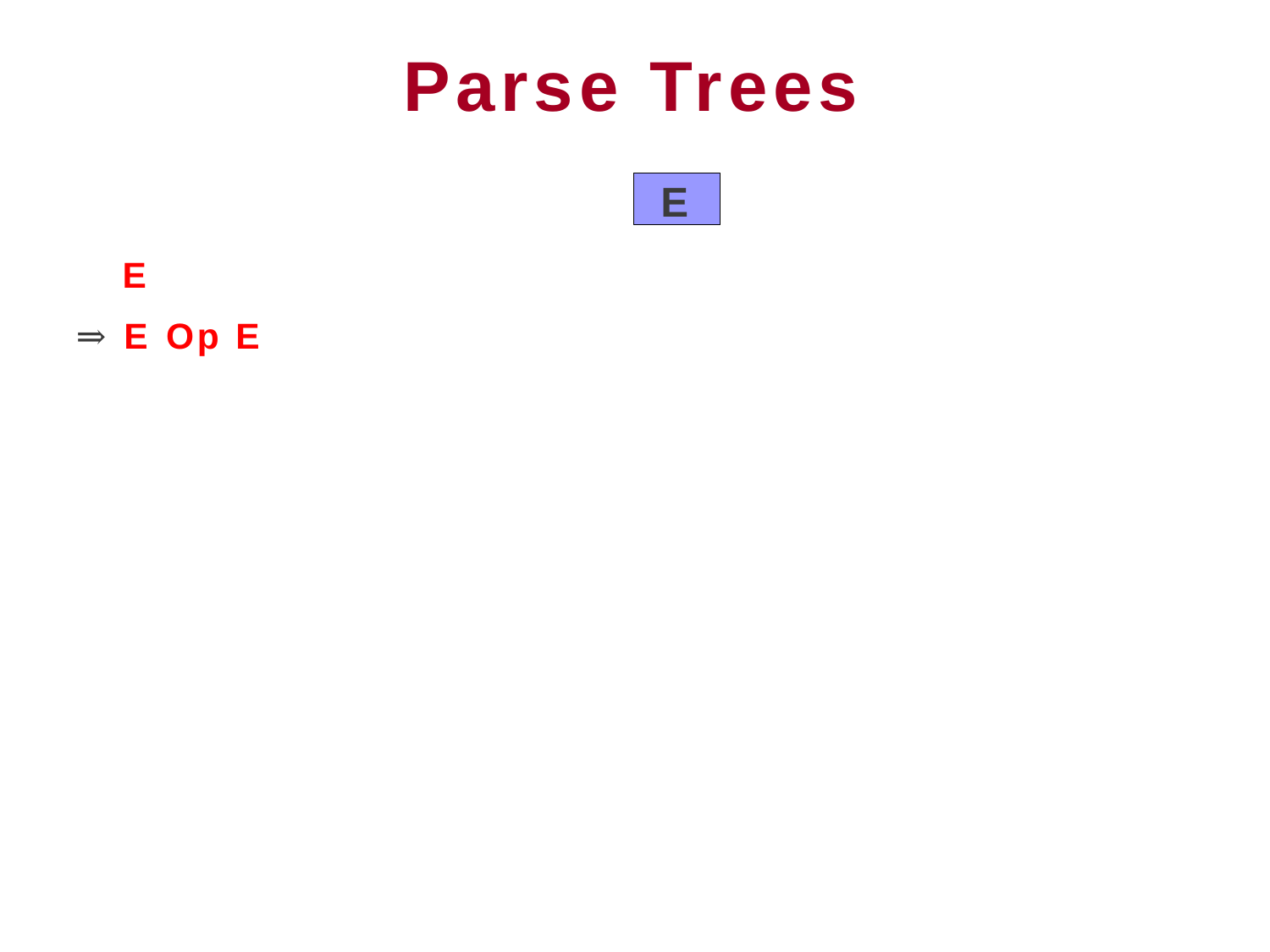

# Parse Trees

E
E
⇒	E Op E